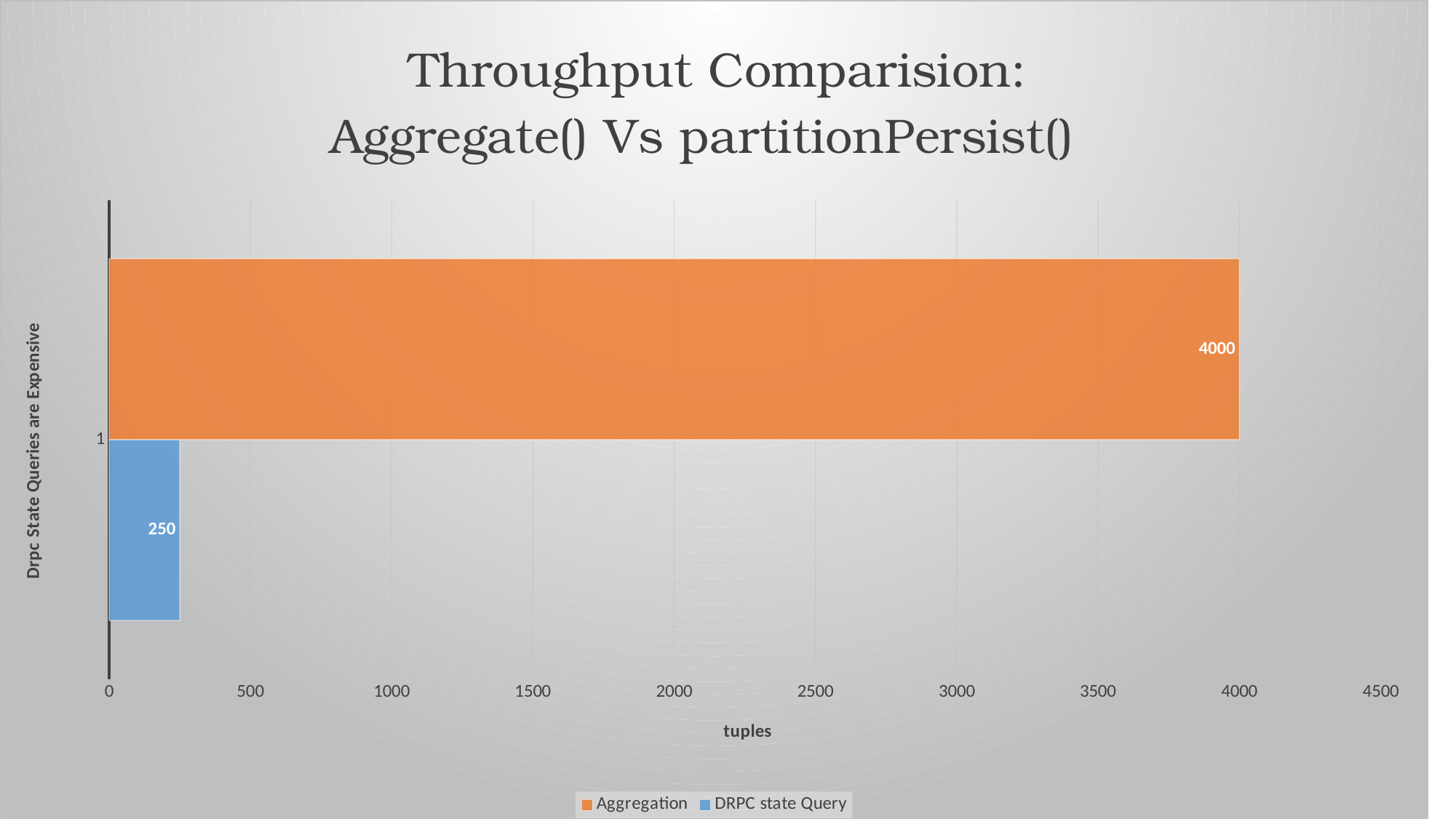

### Chart: Throughput Comparision:
Aggregate() Vs partitionPersist()

| Category |  |  |
|---|---|---|